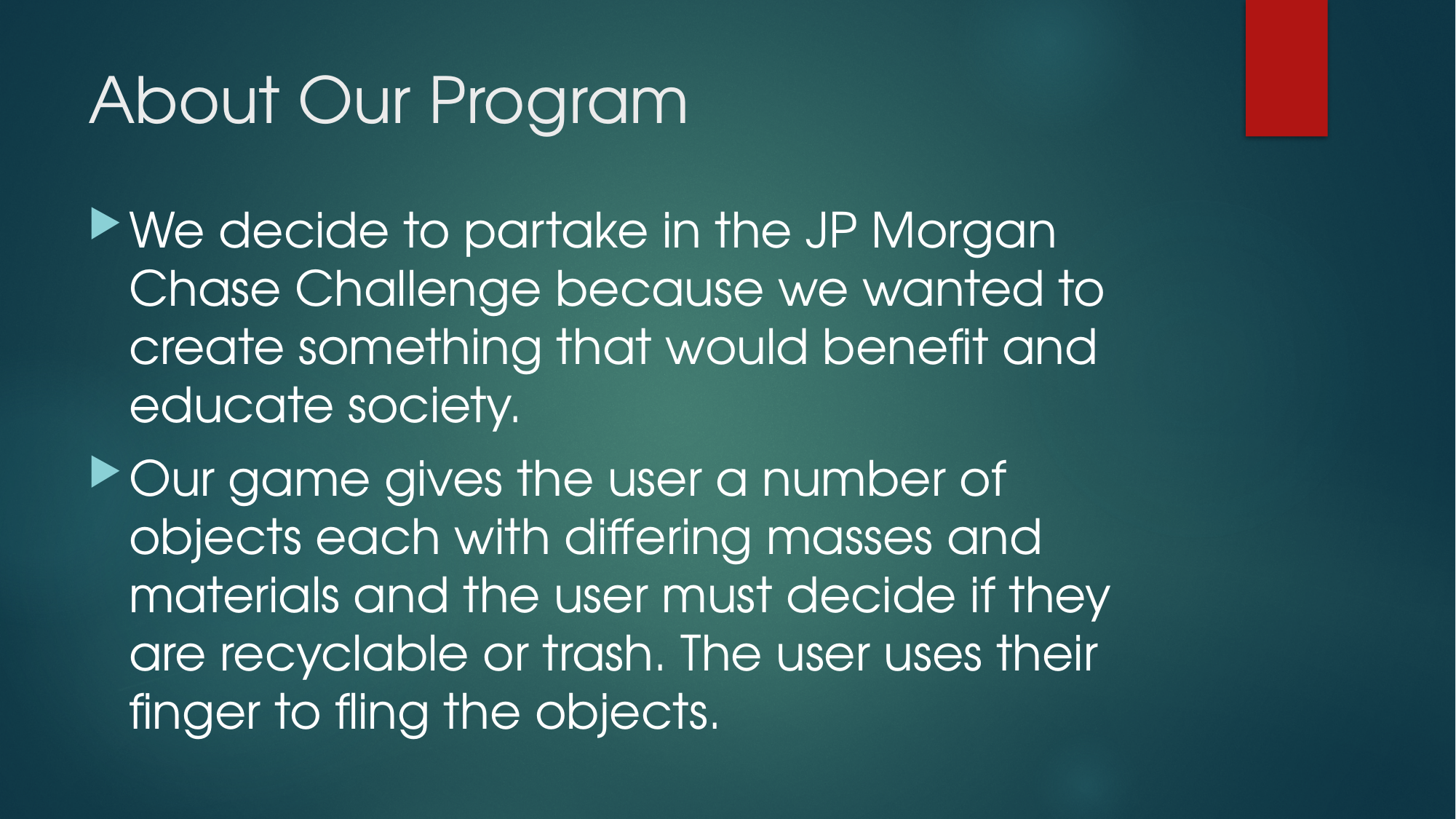

# About Our Program
We decide to partake in the JP Morgan Chase Challenge because we wanted to create something that would benefit and educate society.
Our game gives the user a number of objects each with differing masses and materials and the user must decide if they are recyclable or trash. The user uses their finger to fling the objects.